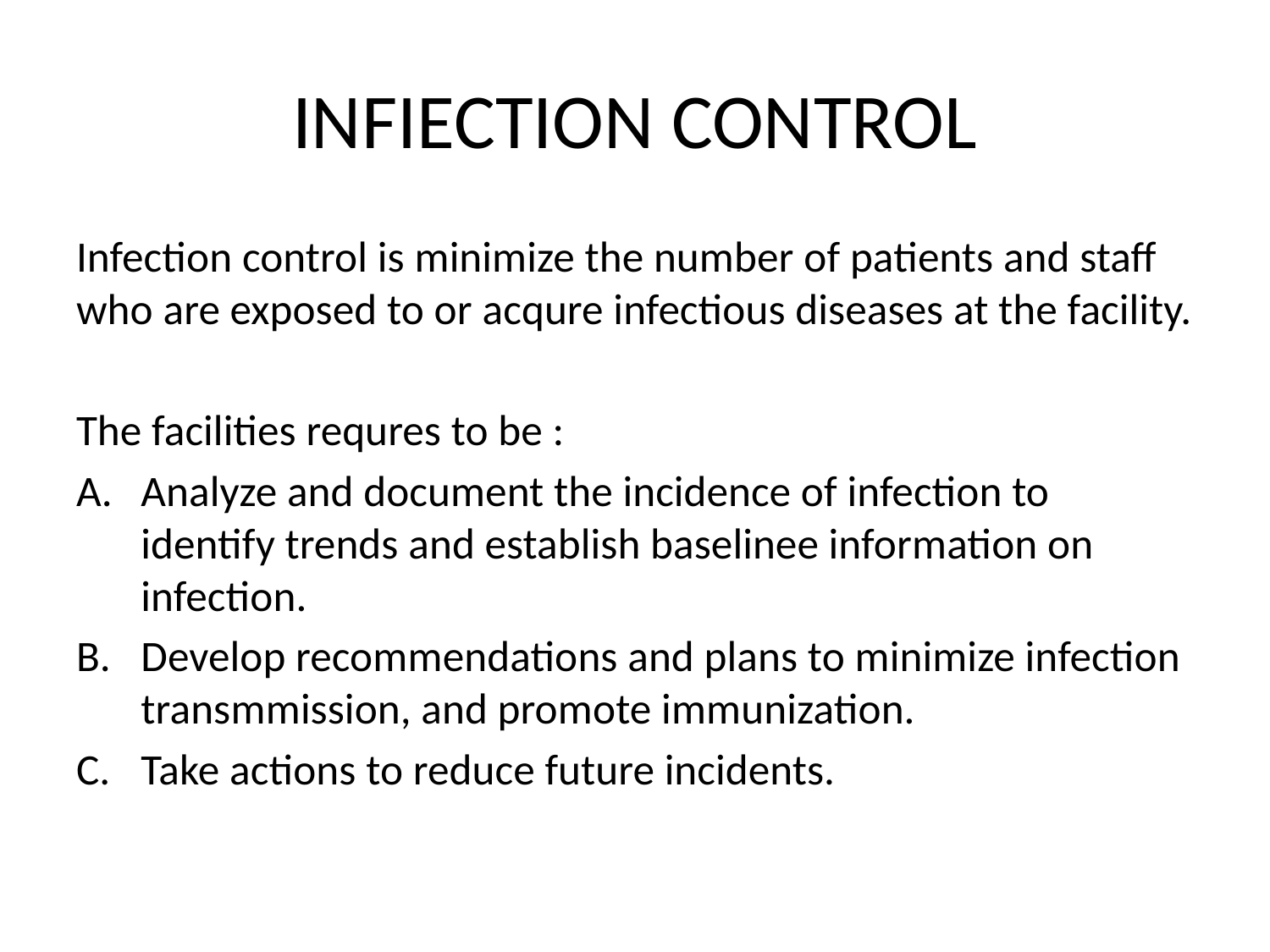

# INFIECTION CONTROL
Infection control is minimize the number of patients and staff who are exposed to or acqure infectious diseases at the facility.

The facilities requres to be :
Analyze and document the incidence of infection to identify trends and establish baselinee information on infection.
Develop recommendations and plans to minimize infection transmmission, and promote immunization.
Take actions to reduce future incidents.